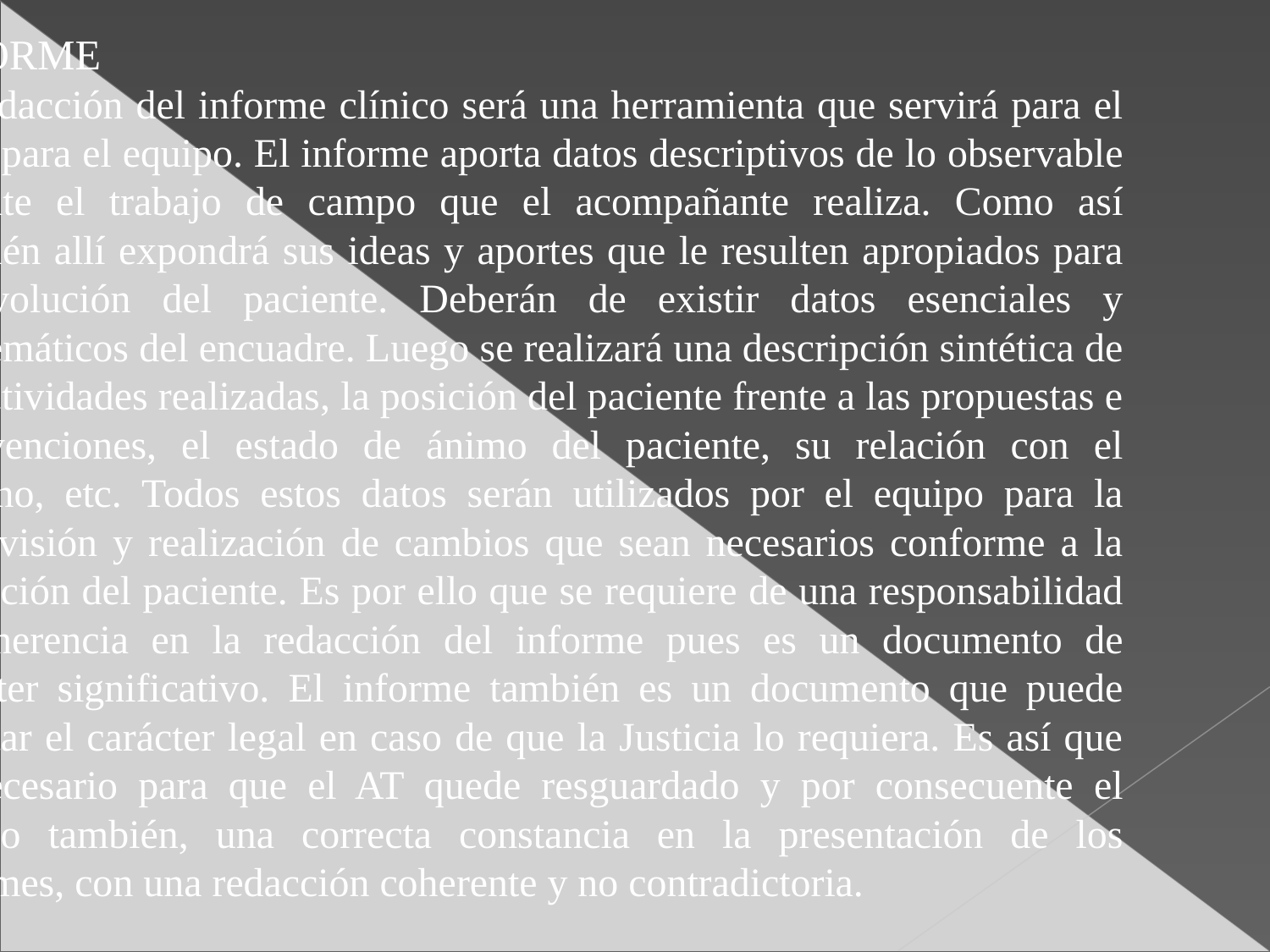

INFORME
La redacción del informe clínico será una herramienta que servirá para el AT y para el equipo. El informe aporta datos descriptivos de lo observable durante el trabajo de campo que el acompañante realiza. Como así también allí expondrá sus ideas y aportes que le resulten apropiados para la evolución del paciente. Deberán de existir datos esenciales y esquemáticos del encuadre. Luego se realizará una descripción sintética de las actividades realizadas, la posición del paciente frente a las propuestas e intervenciones, el estado de ánimo del paciente, su relación con el entorno, etc. Todos estos datos serán utilizados por el equipo para la supervisión y realización de cambios que sean necesarios conforme a la evolución del paciente. Es por ello que se requiere de una responsabilidad y coherencia en la redacción del informe pues es un documento de carácter significativo. El informe también es un documento que puede adoptar el carácter legal en caso de que la Justicia lo requiera. Es así que es necesario para que el AT quede resguardado y por consecuente el equipo también, una correcta constancia en la presentación de los informes, con una redacción coherente y no contradictoria.